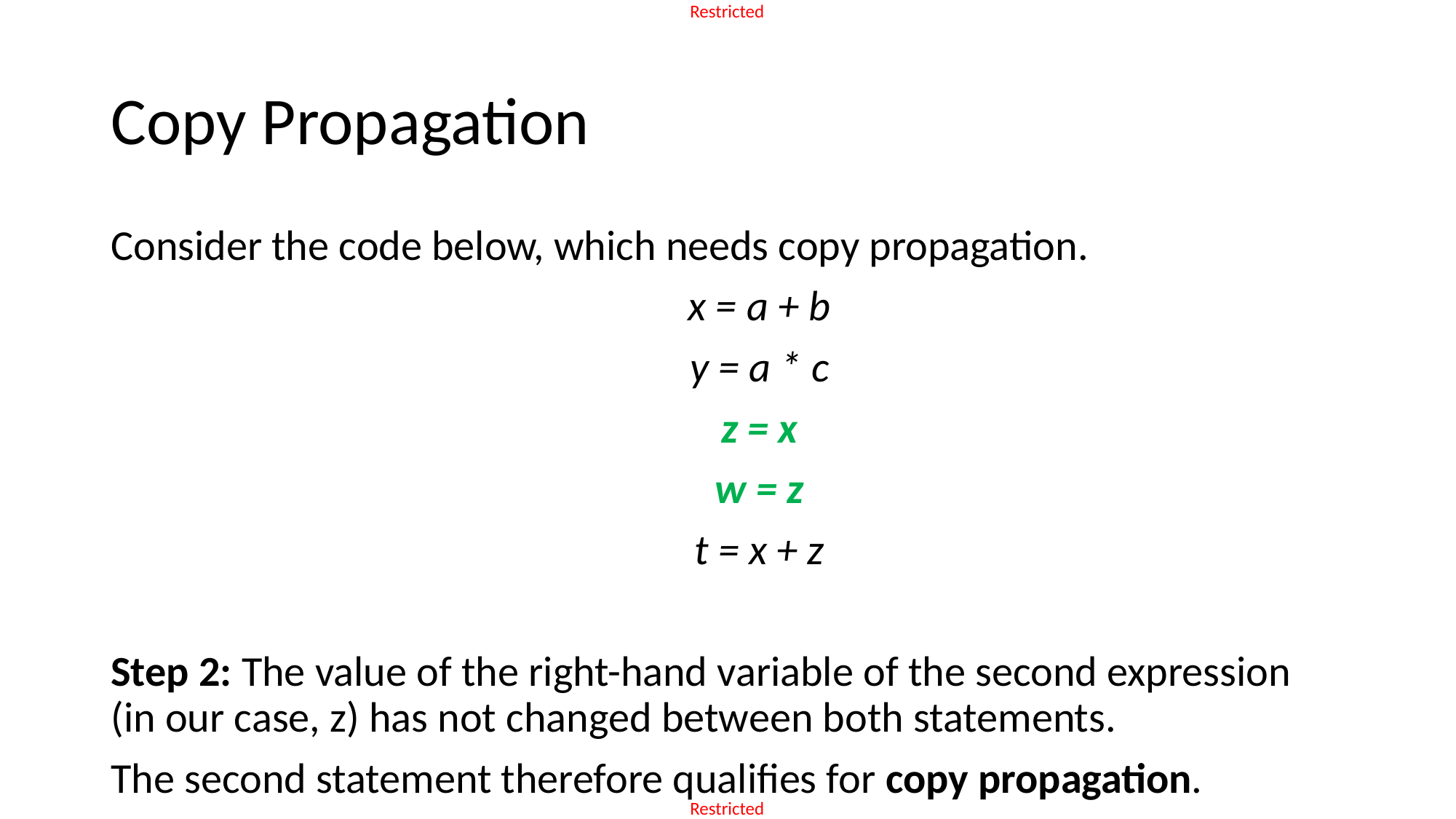

# Copy Propagation
Consider the code below, which needs copy propagation.
x = a + b
y = a * c
z = x
w = z
t = x + z

Step 2: The value of the right-hand variable of the second expression
(in our case, z) has not changed between both statements.
The second statement therefore qualifies for copy propagation.